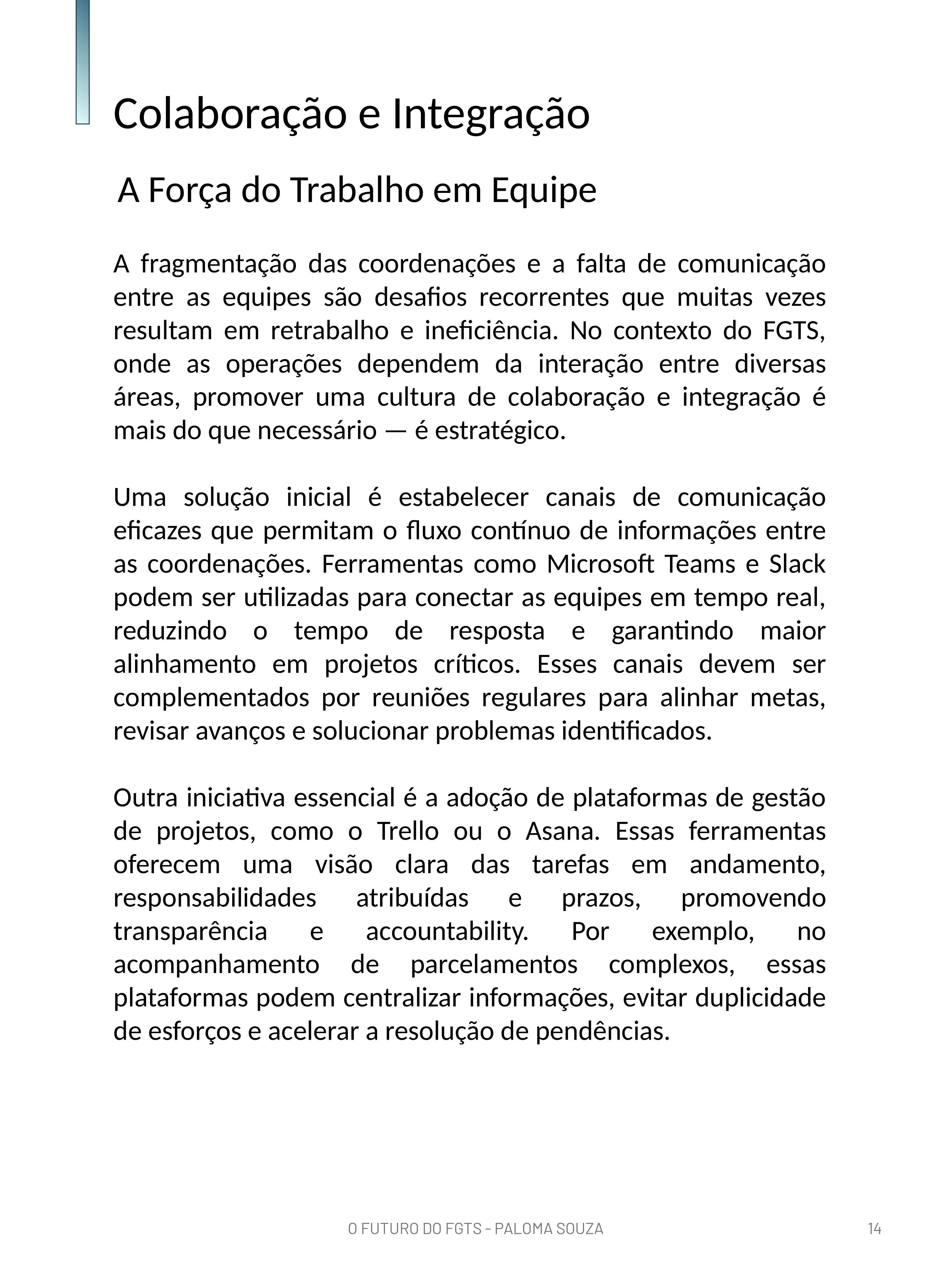

Colaboração e Integração

A Força do Trabalho em Equipe
A fragmentação das coordenações e a falta de comunicação entre as equipes são desafios recorrentes que muitas vezes resultam em retrabalho e ineficiência. No contexto do FGTS, onde as operações dependem da interação entre diversas áreas, promover uma cultura de colaboração e integração é mais do que necessário — é estratégico.

Uma solução inicial é estabelecer canais de comunicação eficazes que permitam o fluxo contínuo de informações entre as coordenações. Ferramentas como Microsoft Teams e Slack podem ser utilizadas para conectar as equipes em tempo real, reduzindo o tempo de resposta e garantindo maior alinhamento em projetos críticos. Esses canais devem ser complementados por reuniões regulares para alinhar metas, revisar avanços e solucionar problemas identificados.

Outra iniciativa essencial é a adoção de plataformas de gestão de projetos, como o Trello ou o Asana. Essas ferramentas oferecem uma visão clara das tarefas em andamento, responsabilidades atribuídas e prazos, promovendo transparência e accountability. Por exemplo, no acompanhamento de parcelamentos complexos, essas plataformas podem centralizar informações, evitar duplicidade de esforços e acelerar a resolução de pendências.
O FUTURO DO FGTS - PALOMA SOUZA
14